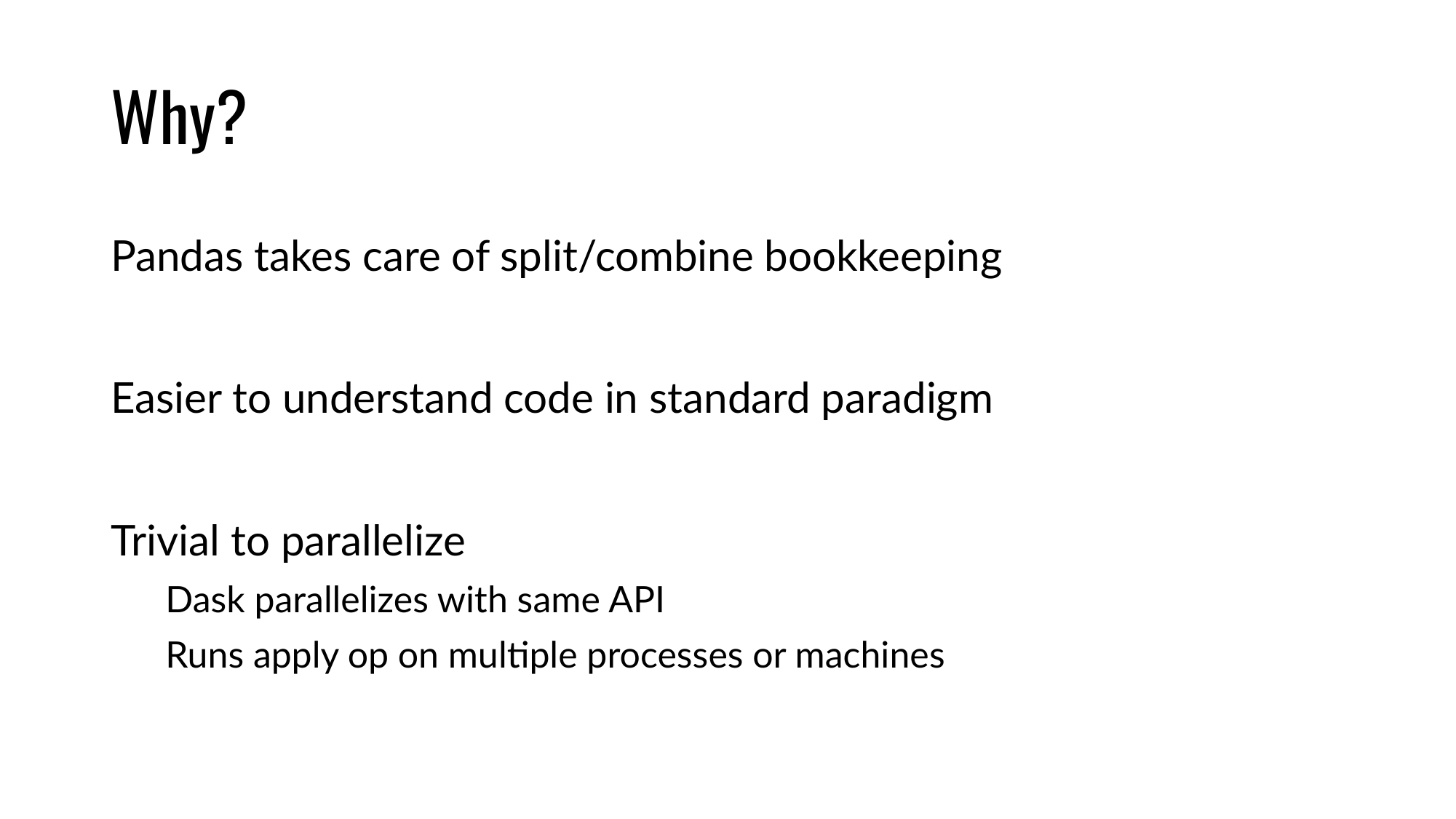

# Why?
Pandas takes care of split/combine bookkeeping

Easier to understand code in standard paradigm

Trivial to parallelize
Dask parallelizes with same API
Runs apply op on multiple processes or machines